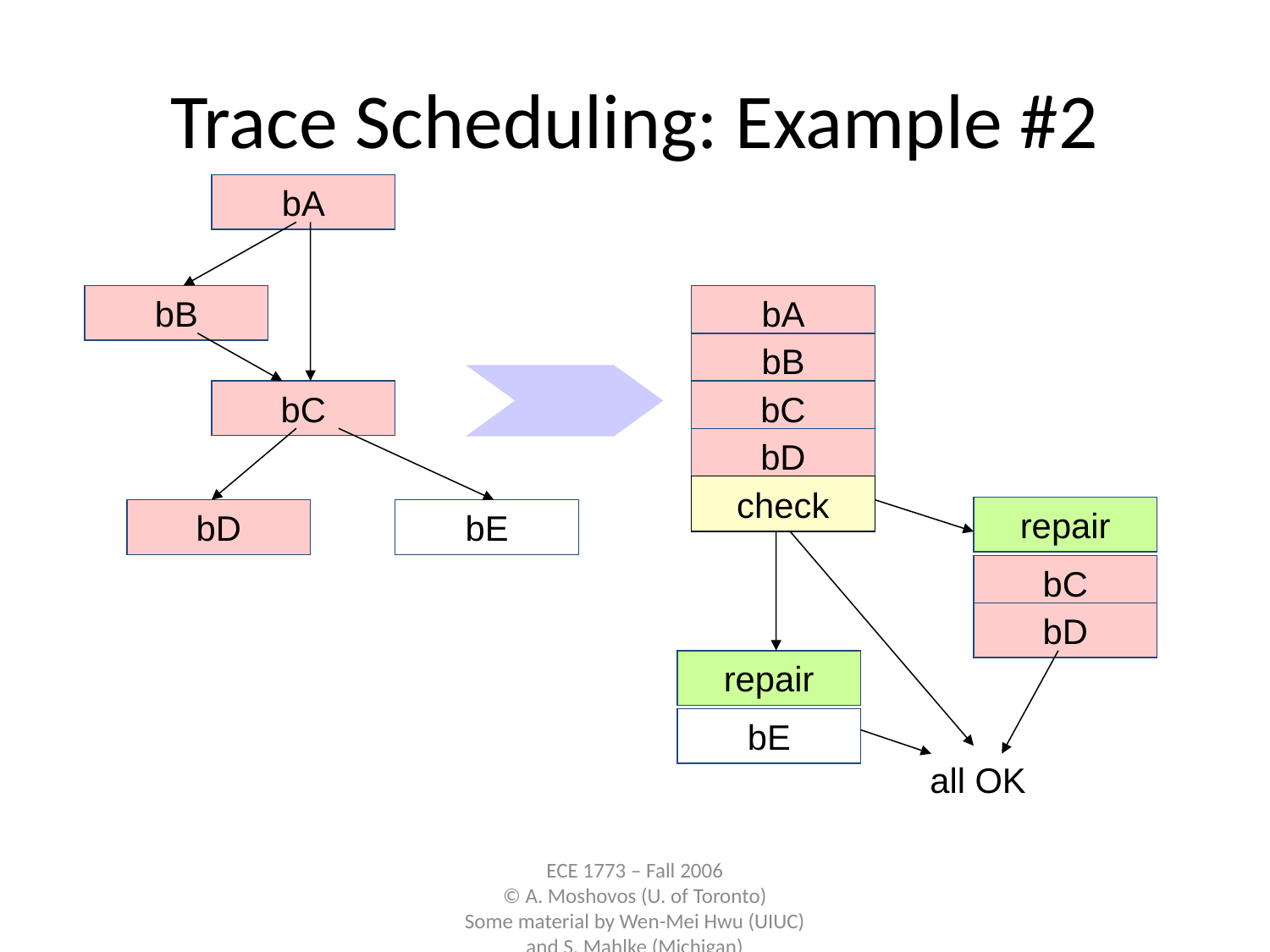

# Trace Scheduling: Example #2
bA

bB
bA

bB

bC
bC

bD
check
repair
bD
bE

bC
bD
repair

bE

all OK
ECE 1773 – Fall 2006
© A. Moshovos (U. of Toronto)
Some material by Wen-Mei Hwu (UIUC) and S. Mahlke (Michigan)